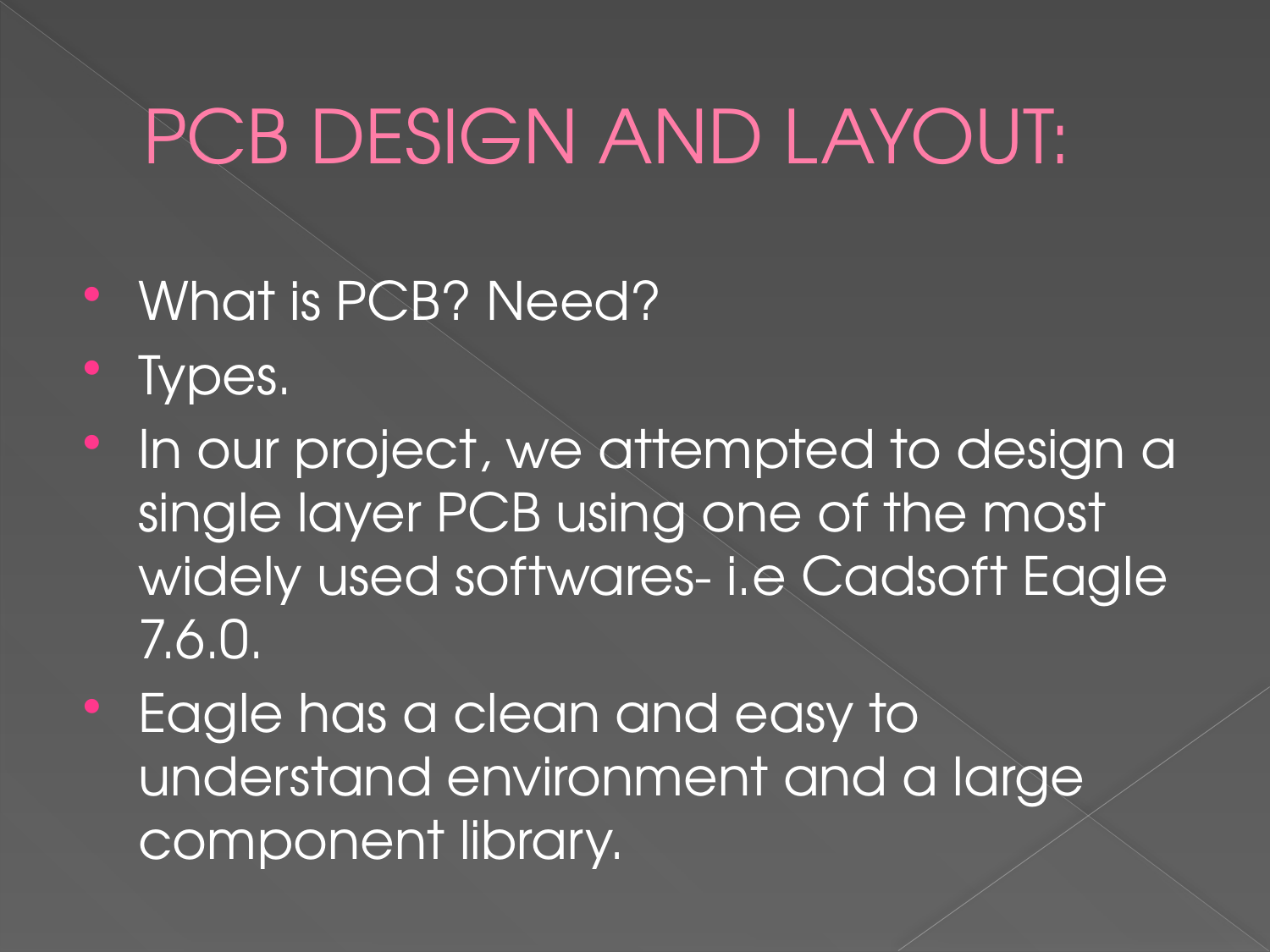

# PCB DESIGN AND LAYOUT:
What is PCB? Need?
Types.
In our project, we attempted to design a single layer PCB using one of the most widely used softwares- i.e Cadsoft Eagle 7.6.0.
Eagle has a clean and easy to understand environment and a large component library.